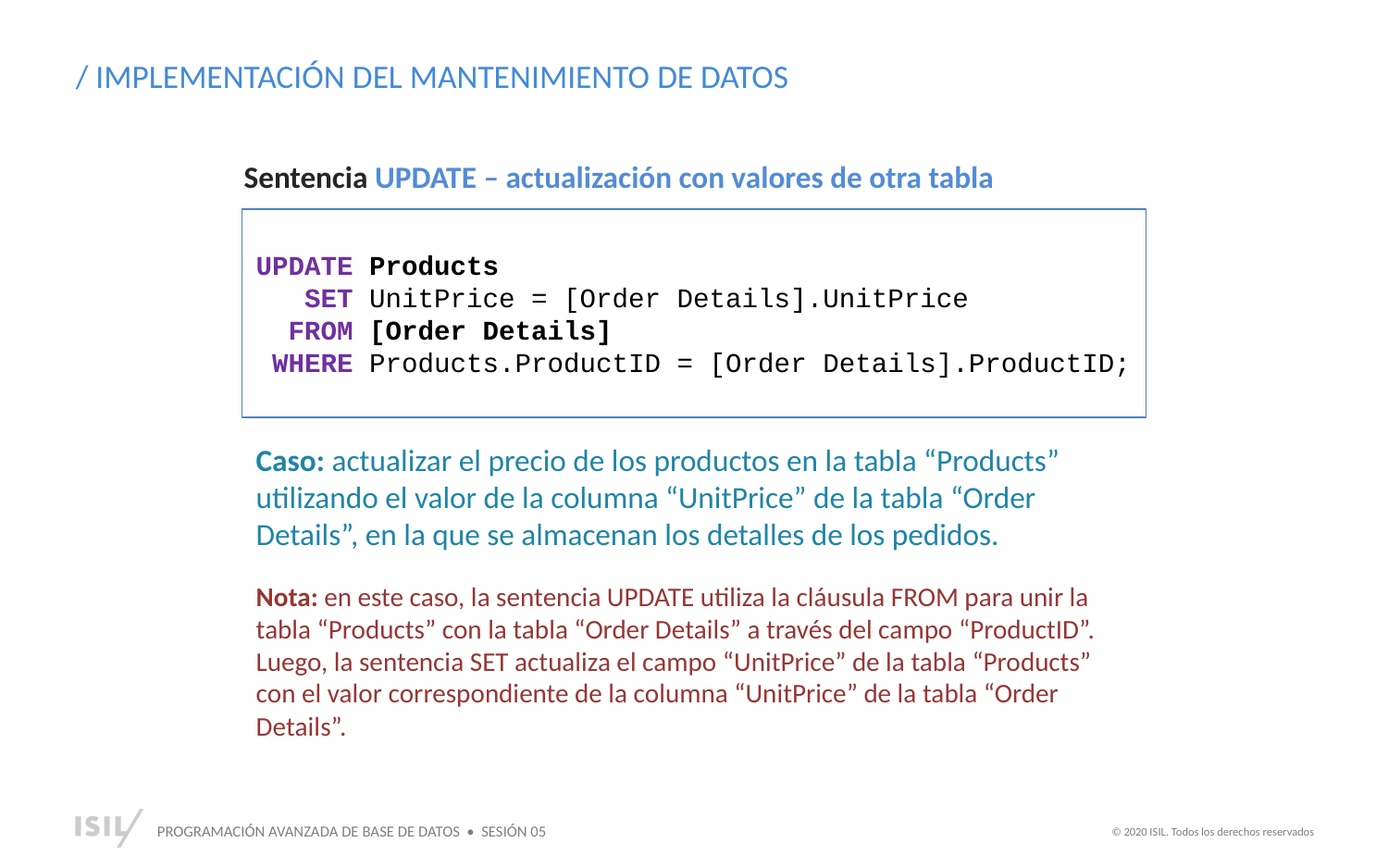

/ IMPLEMENTACIÓN DEL MANTENIMIENTO DE DATOS
Sentencia UPDATE – actualización con valores de otra tabla

UPDATE Products
   SET UnitPrice = [Order Details].UnitPrice
  FROM [Order Details]
 WHERE Products.ProductID = [Order Details].ProductID;

Caso: actualizar el precio de los productos en la tabla “Products” utilizando el valor de la columna “UnitPrice” de la tabla “Order Details”, en la que se almacenan los detalles de los pedidos.

Nota: en este caso, la sentencia UPDATE utiliza la cláusula FROM para unir la tabla “Products” con la tabla “Order Details” a través del campo “ProductID”. Luego, la sentencia SET actualiza el campo “UnitPrice” de la tabla “Products” con el valor correspondiente de la columna “UnitPrice” de la tabla “Order Details”.